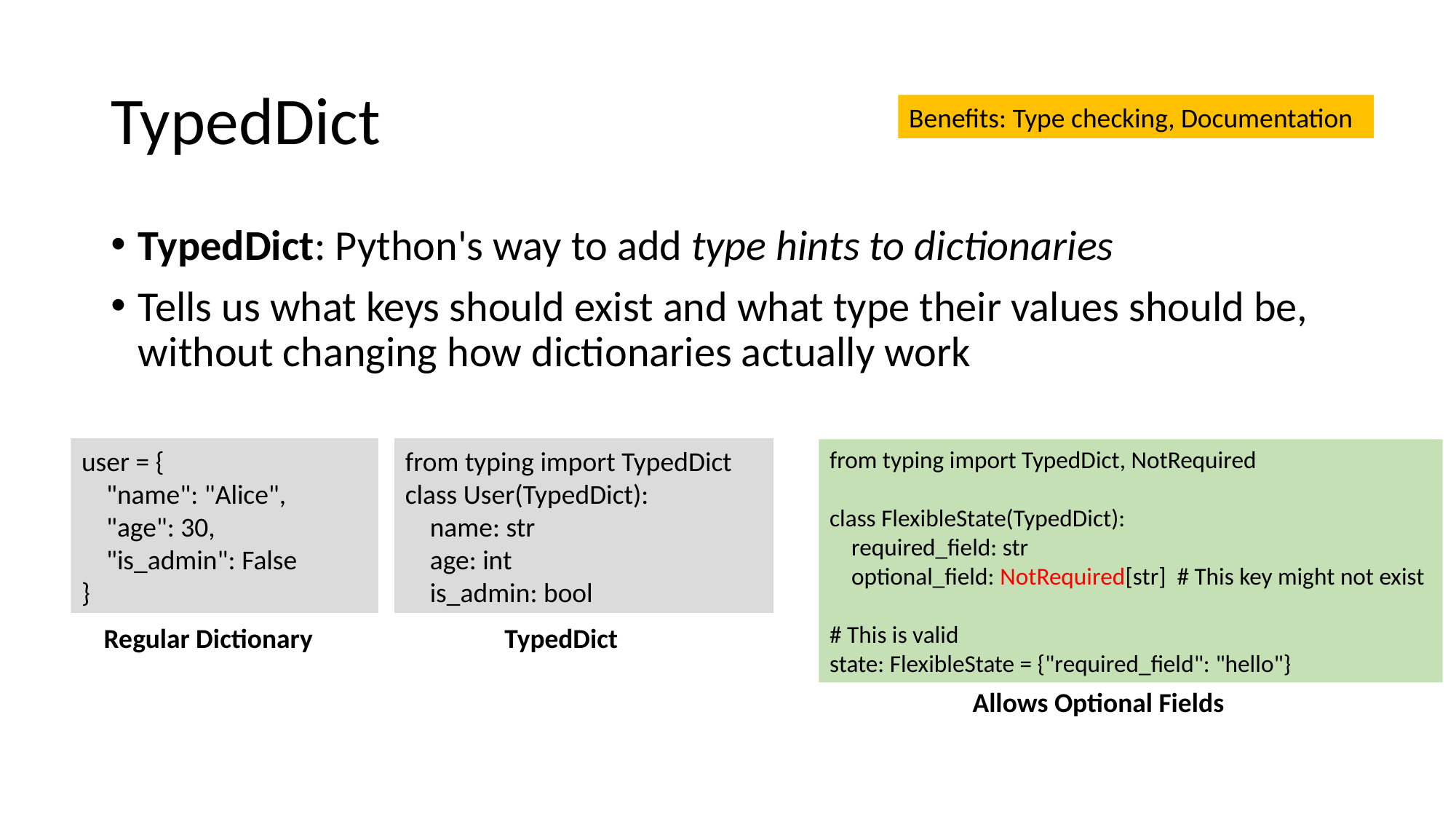

# TypedDict
Benefits: Type checking, Documentation
TypedDict: Python's way to add type hints to dictionaries
Tells us what keys should exist and what type their values should be, without changing how dictionaries actually work

user = {
    "name": "Alice",
    "age": 30,
    "is_admin": False
}
from typing import TypedDict
class User(TypedDict):
    name: str
    age: int
    is_admin: bool
from typing import TypedDict, NotRequired

class FlexibleState(TypedDict):
    required_field: str
    optional_field: NotRequired[str]  # This key might not exist

# This is valid
state: FlexibleState = {"required_field": "hello"}
Regular Dictionary
TypedDict
Allows Optional Fields